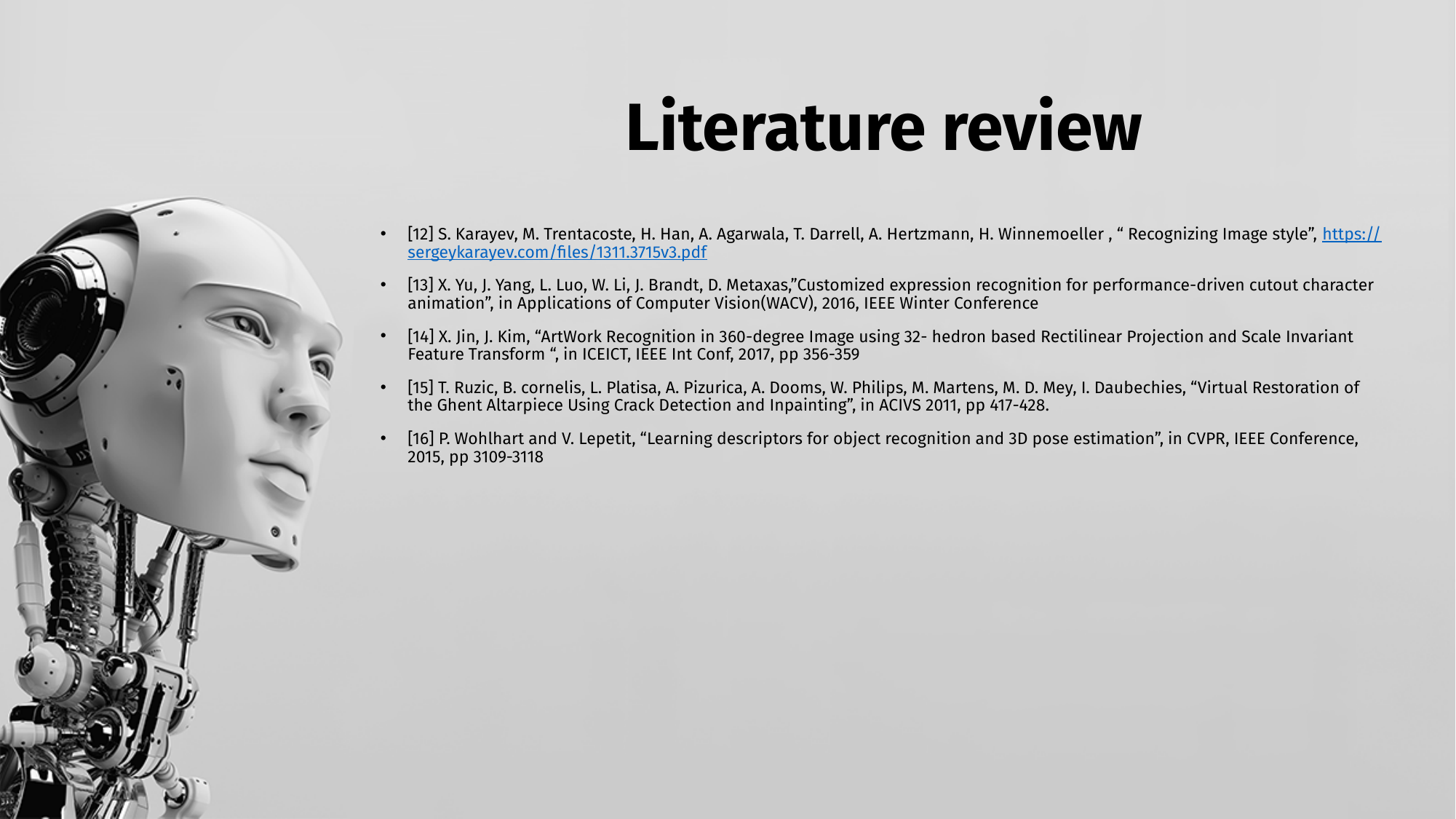

# Literature review
[12] S. Karayev, M. Trentacoste, H. Han, A. Agarwala, T. Darrell, A. Hertzmann, H. Winnemoeller , “ Recognizing Image style”, https://sergeykarayev.com/files/1311.3715v3.pdf
[13] X. Yu, J. Yang, L. Luo, W. Li, J. Brandt, D. Metaxas,”Customized expression recognition for performance-driven cutout character animation”, in Applications of Computer Vision(WACV), 2016, IEEE Winter Conference
[14] X. Jin, J. Kim, “ArtWork Recognition in 360-degree Image using 32- hedron based Rectilinear Projection and Scale Invariant Feature Transform “, in ICEICT, IEEE Int Conf, 2017, pp 356-359
[15] T. Ruzic, B. cornelis, L. Platisa, A. Pizurica, A. Dooms, W. Philips, M. Martens, M. D. Mey, I. Daubechies, “Virtual Restoration of the Ghent Altarpiece Using Crack Detection and Inpainting”, in ACIVS 2011, pp 417-428.
[16] P. Wohlhart and V. Lepetit, “Learning descriptors for object recognition and 3D pose estimation”, in CVPR, IEEE Conference, 2015, pp 3109-3118